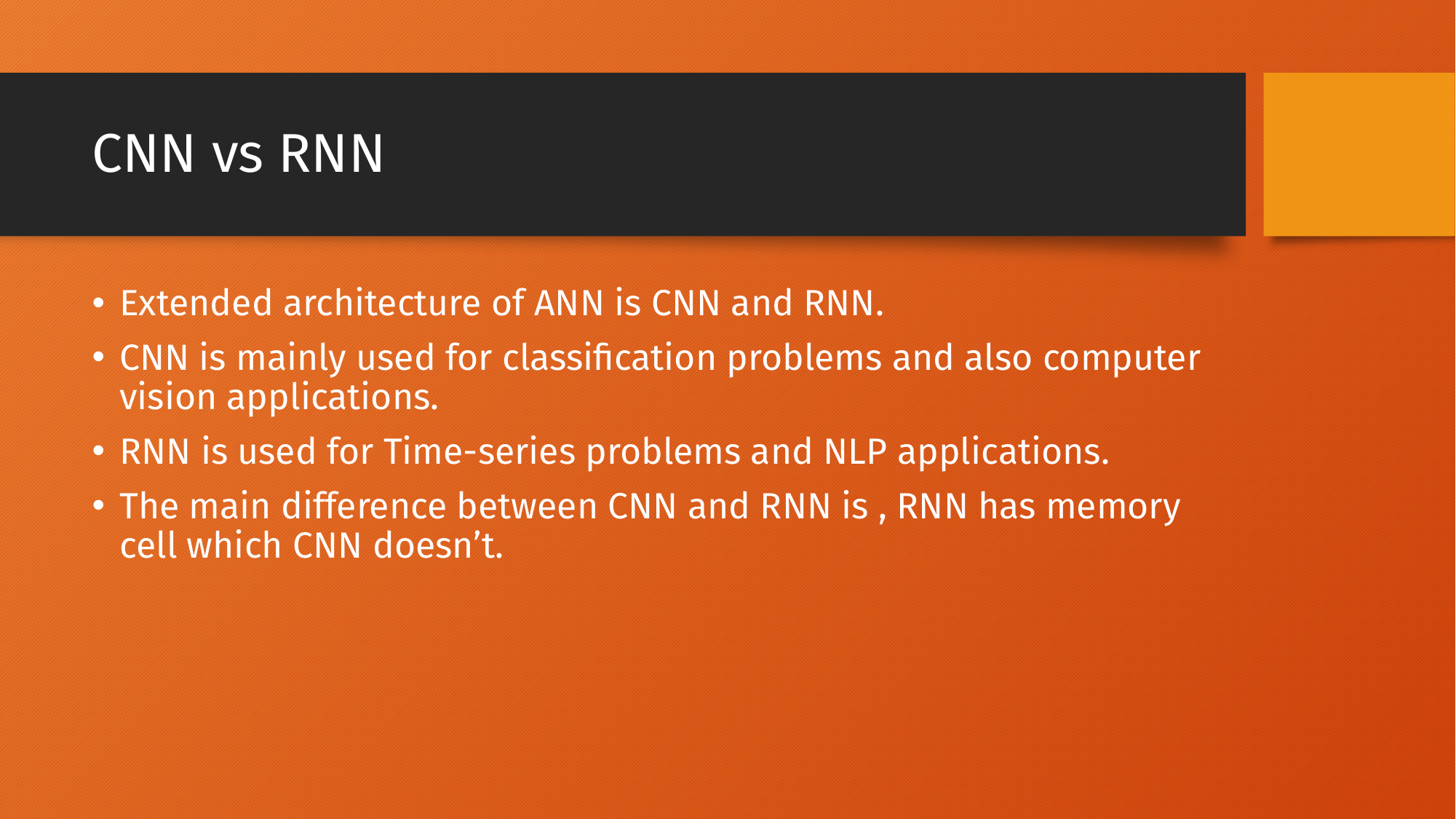

# CNN vs RNN
Extended architecture of ANN is CNN and RNN.
CNN is mainly used for classification problems and also computer vision applications.
RNN is used for Time-series problems and NLP applications.
The main difference between CNN and RNN is , RNN has memory cell which CNN doesn’t.